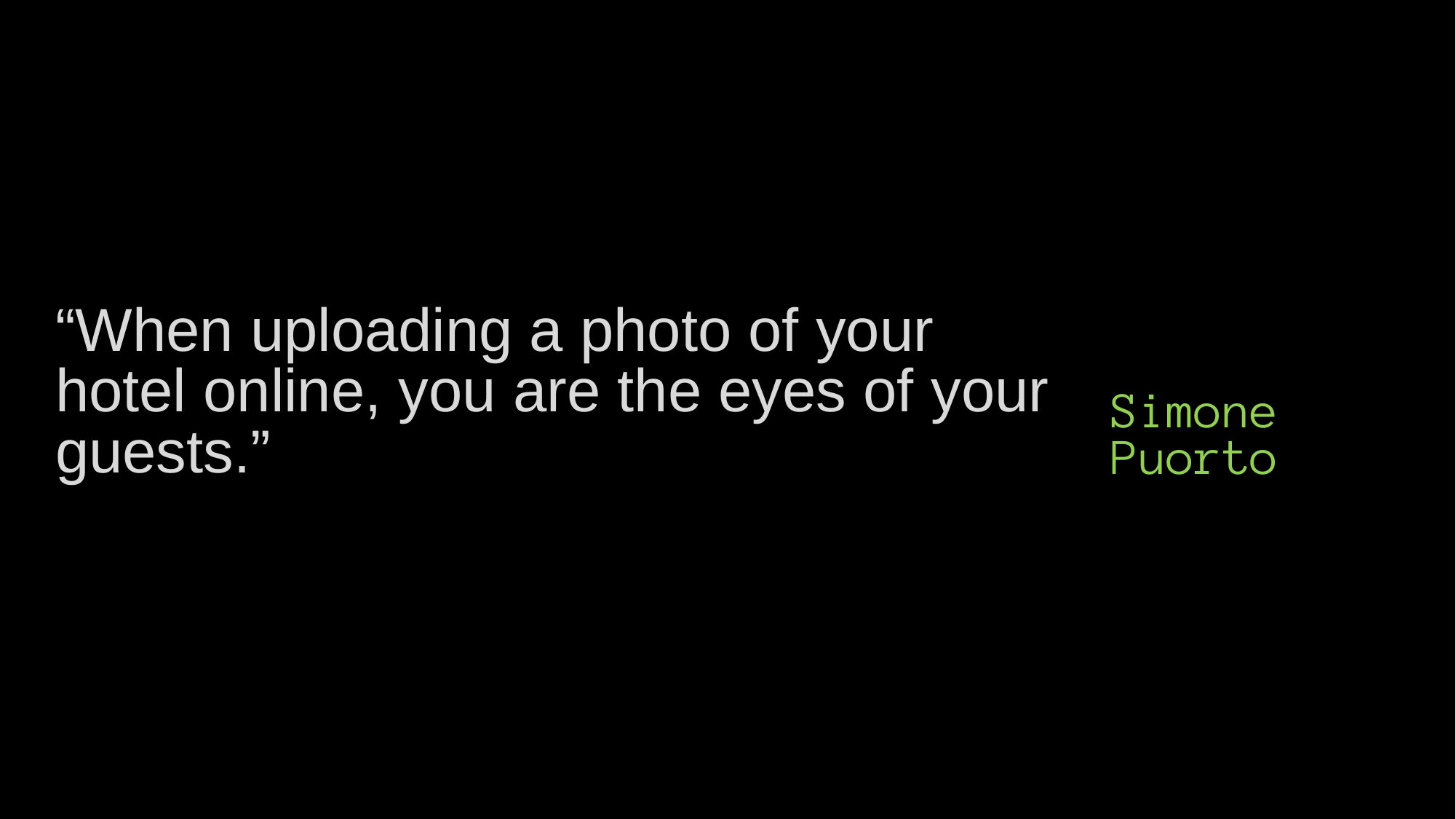

“When uploading a photo of your hotel online, you are the eyes of your guests.”
# Simone Puorto